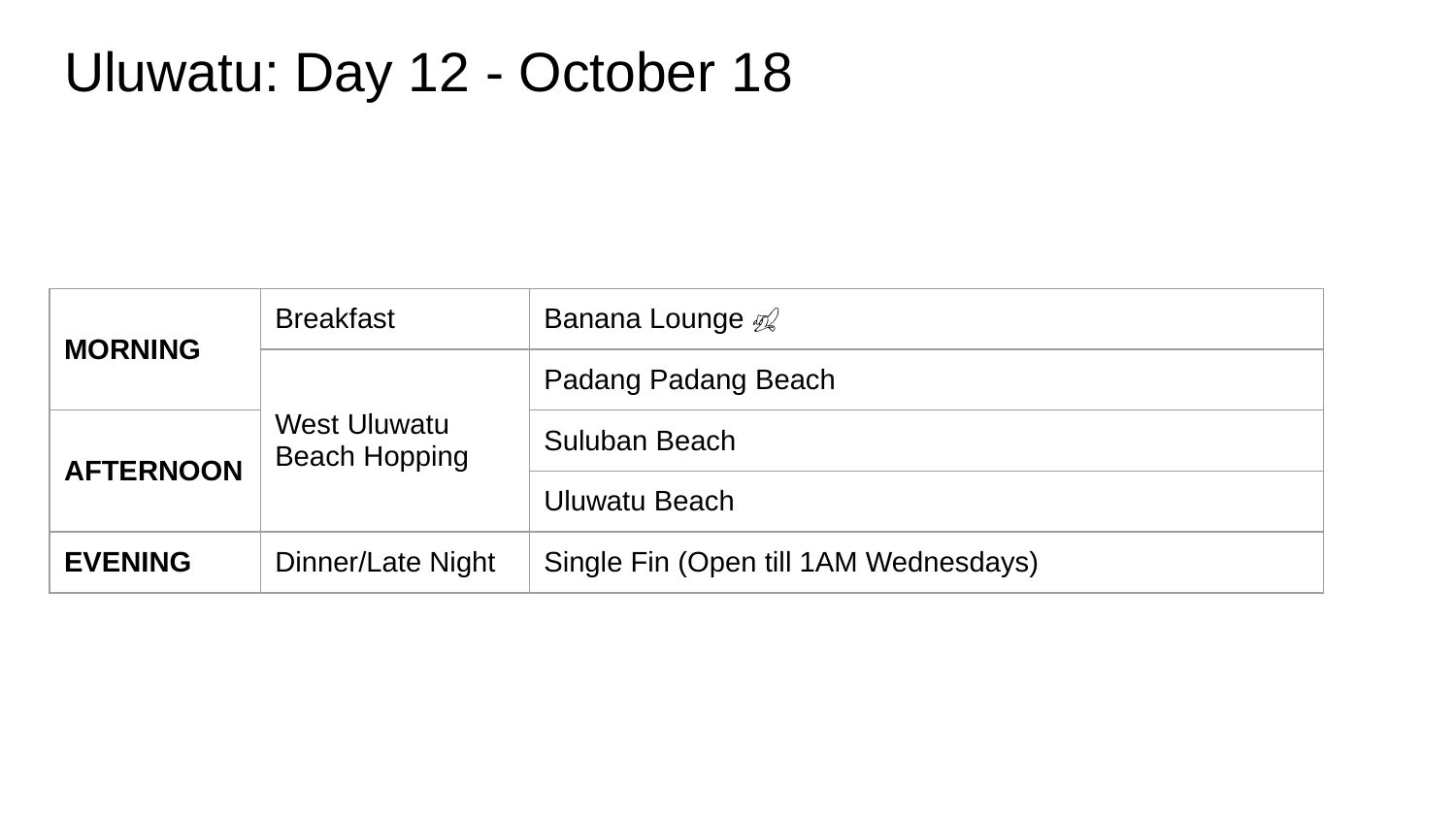

# Uluwatu: Day 12 - October 18
| MORNING | Breakfast | Banana Lounge 🍌 |
| --- | --- | --- |
|  | West Uluwatu Beach Hopping | Padang Padang Beach |
| AFTERNOON |  | Suluban Beach |
|  |  | Uluwatu Beach |
| EVENING | Dinner/Late Night | Single Fin (Open till 1AM Wednesdays) |